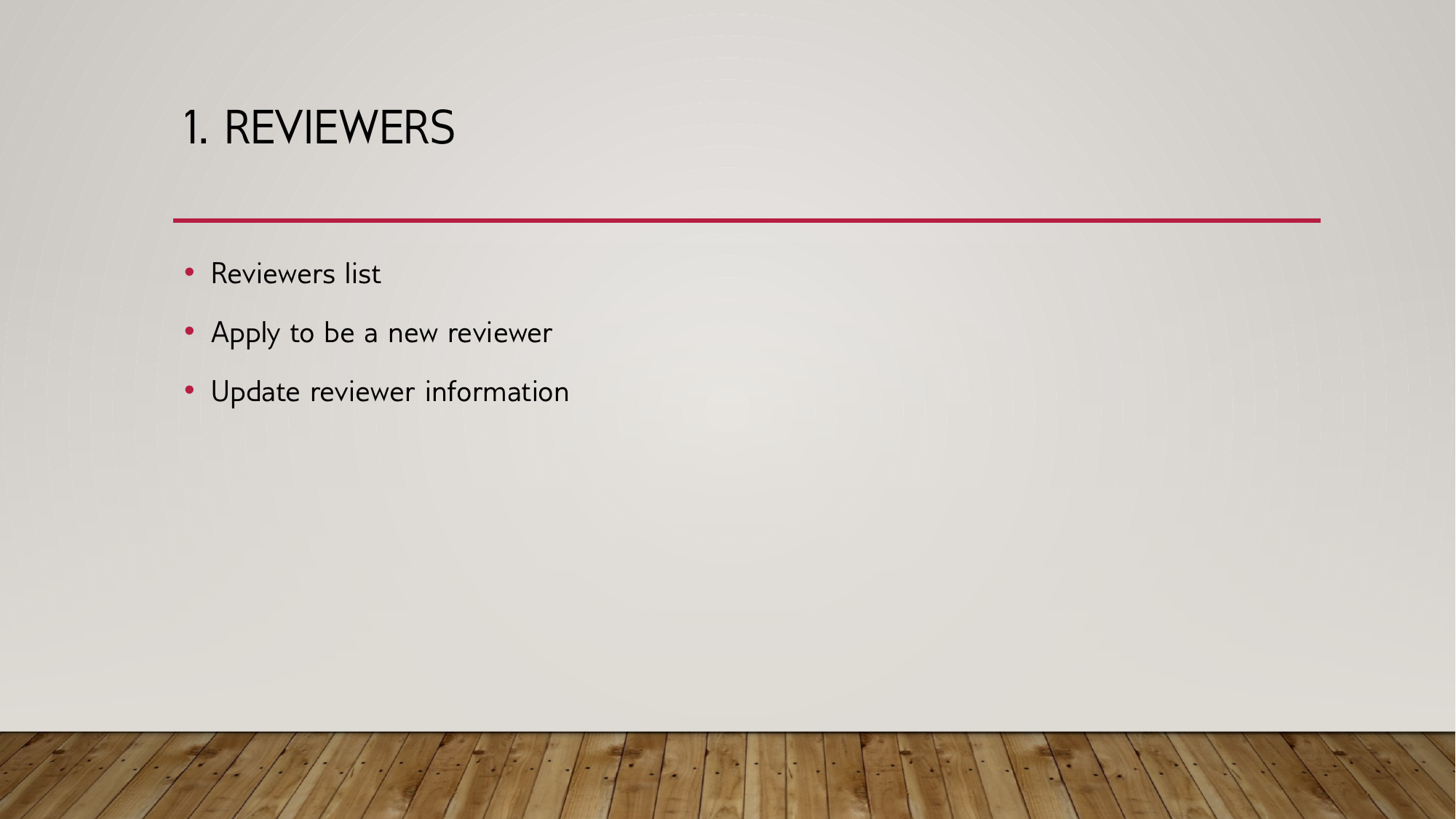

# 1. Reviewers
Reviewers list
Apply to be a new reviewer
Update reviewer information